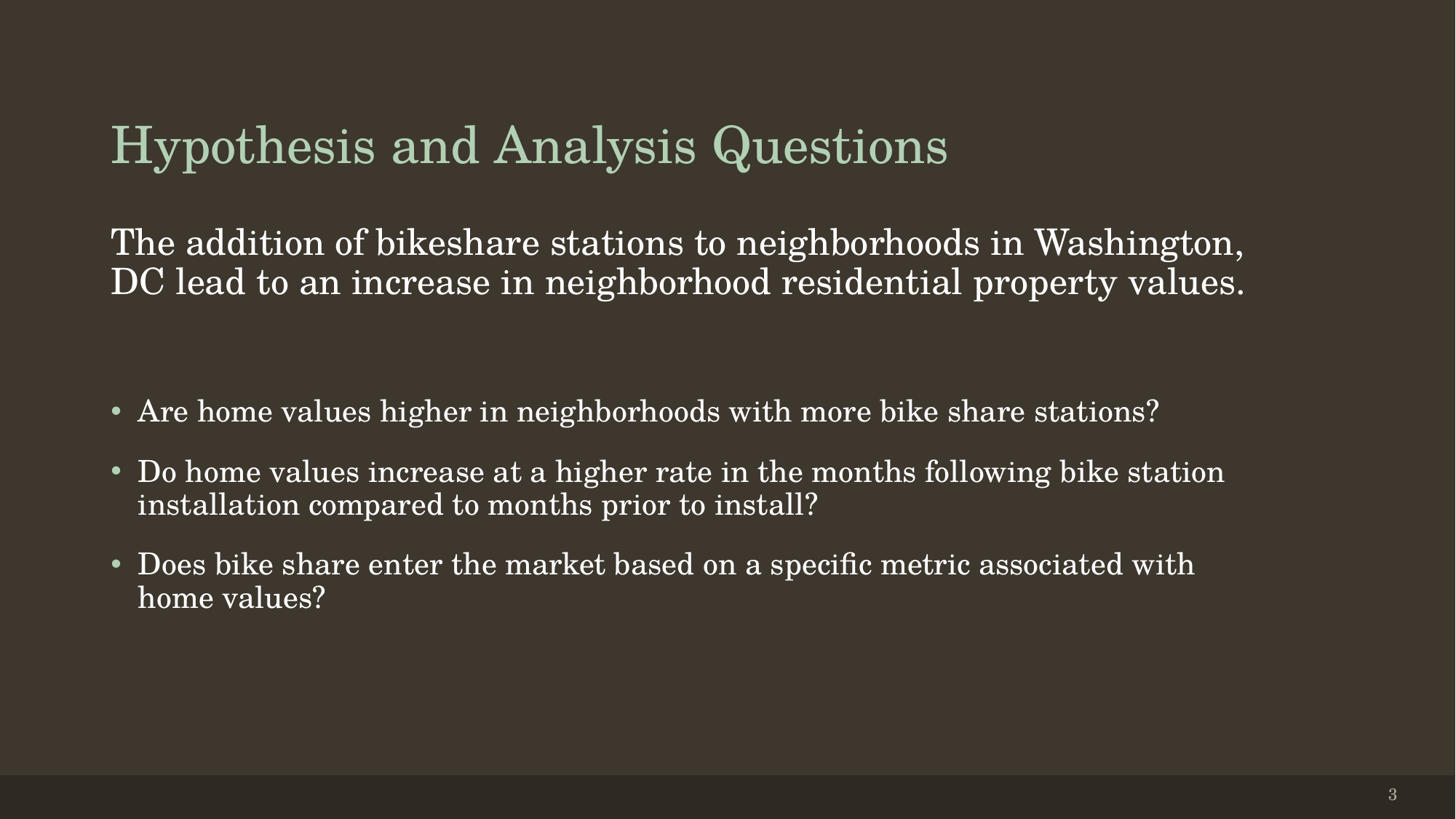

# Hypothesis and Analysis Questions
The addition of bikeshare stations to neighborhoods in Washington, DC lead to an increase in neighborhood residential property values.

Are home values higher in neighborhoods with more bike share stations?
Do home values increase at a higher rate in the months following bike station installation compared to months prior to install?
Does bike share enter the market based on a specific metric associated with home values?
3